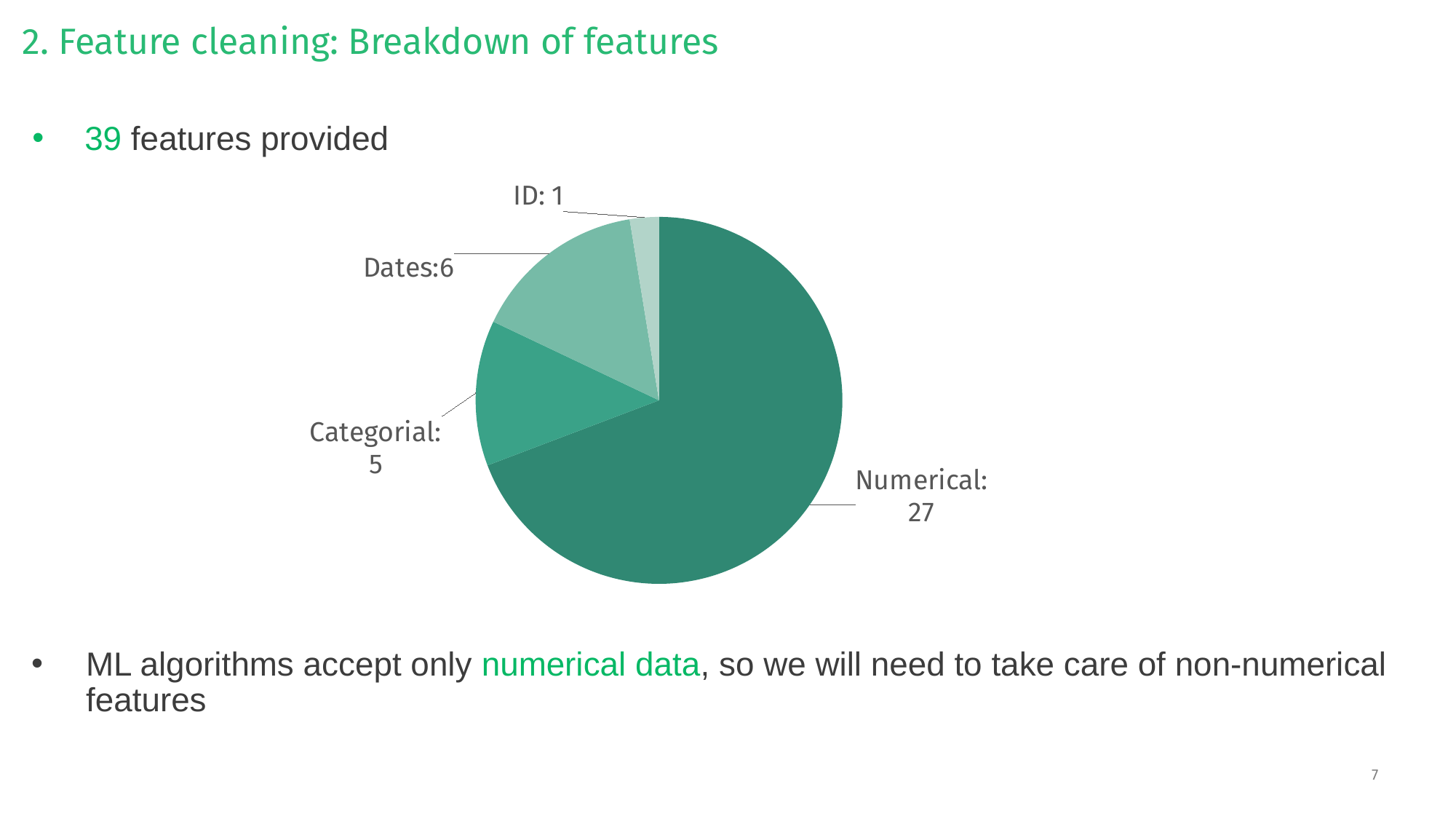

# 2. Feature cleaning: Breakdown of features
39 features provided

### Chart

| Category | Column1 |
|---|---|
| Numerical | 27.0 |
| Categorial | 5.0 |
| Dates | 6.0 |
| ID | 1.0 |
ML algorithms accept only numerical data, so we will need to take care of non-numerical features